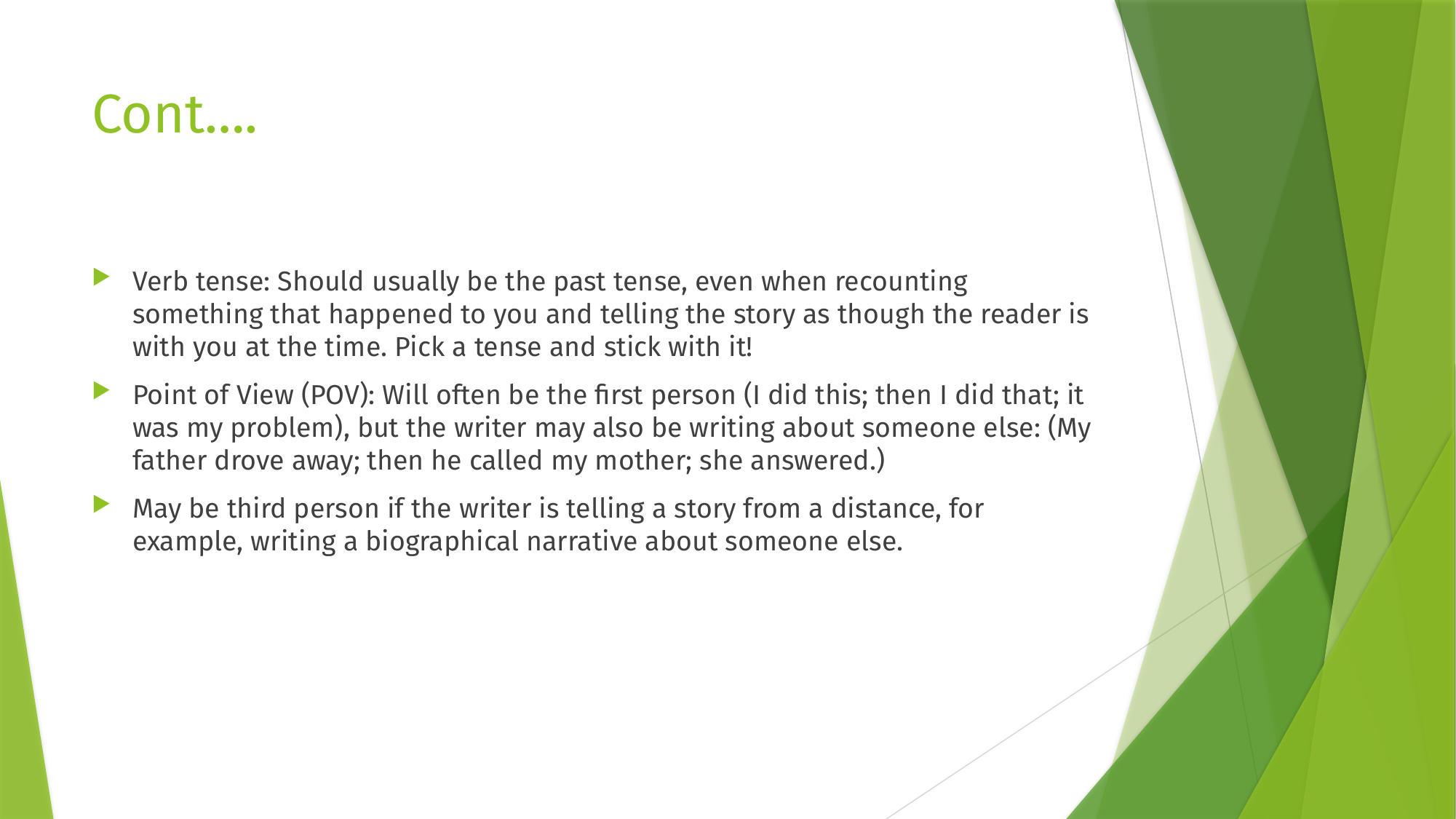

# Cont….
Verb tense: Should usually be the past tense, even when recounting something that happened to you and telling the story as though the reader is with you at the time. Pick a tense and stick with it!
Point of View (POV): Will often be the first person (I did this; then I did that; it was my problem), but the writer may also be writing about someone else: (My father drove away; then he called my mother; she answered.)
May be third person if the writer is telling a story from a distance, for example, writing a biographical narrative about someone else.